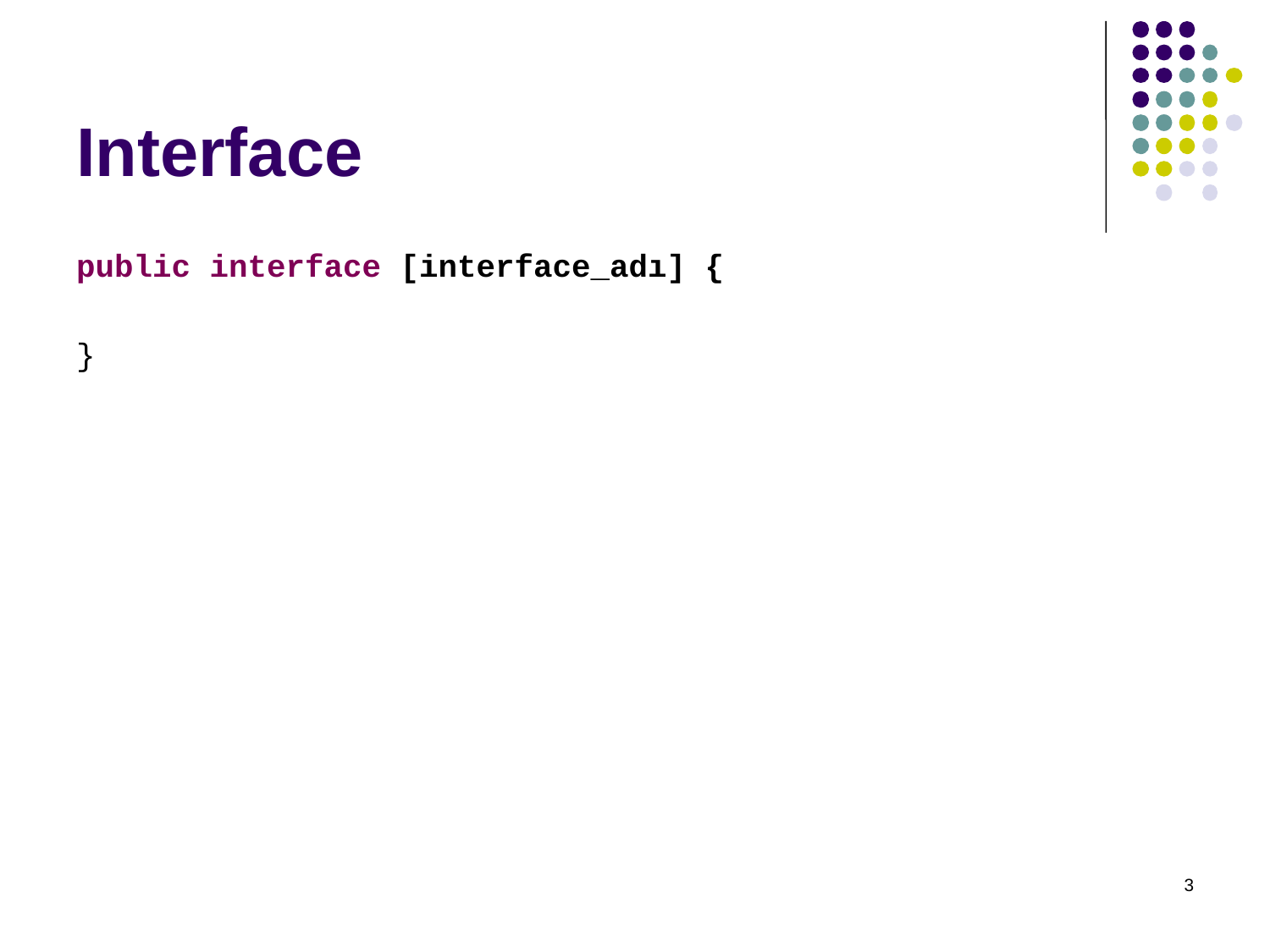

# Interface
public interface [interface_adı] {

}
3